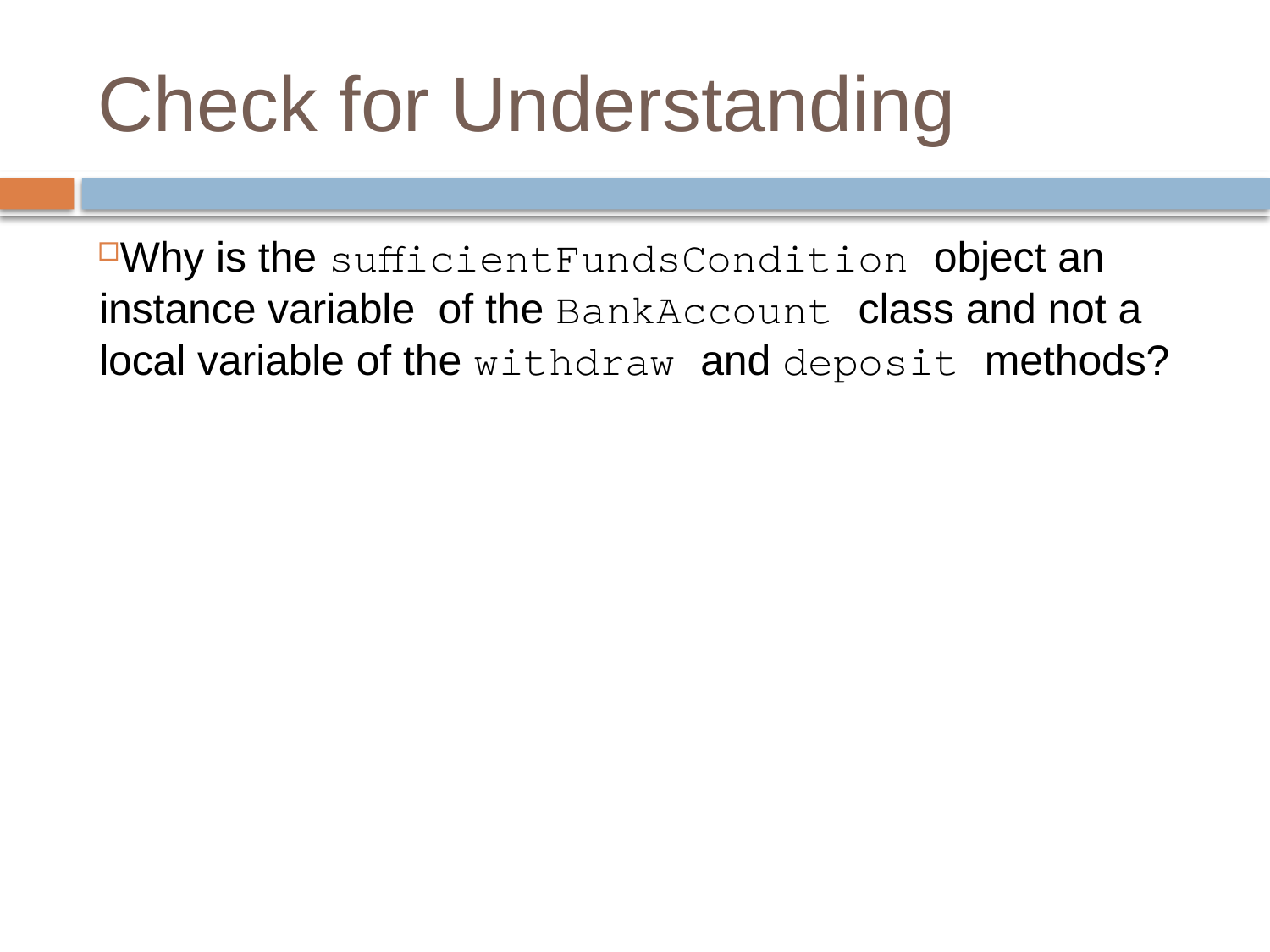

# Check for Understanding
Why is the sufficientFundsCondition object an instance variable  of the BankAccount class and not a local variable of the withdraw and deposit methods?